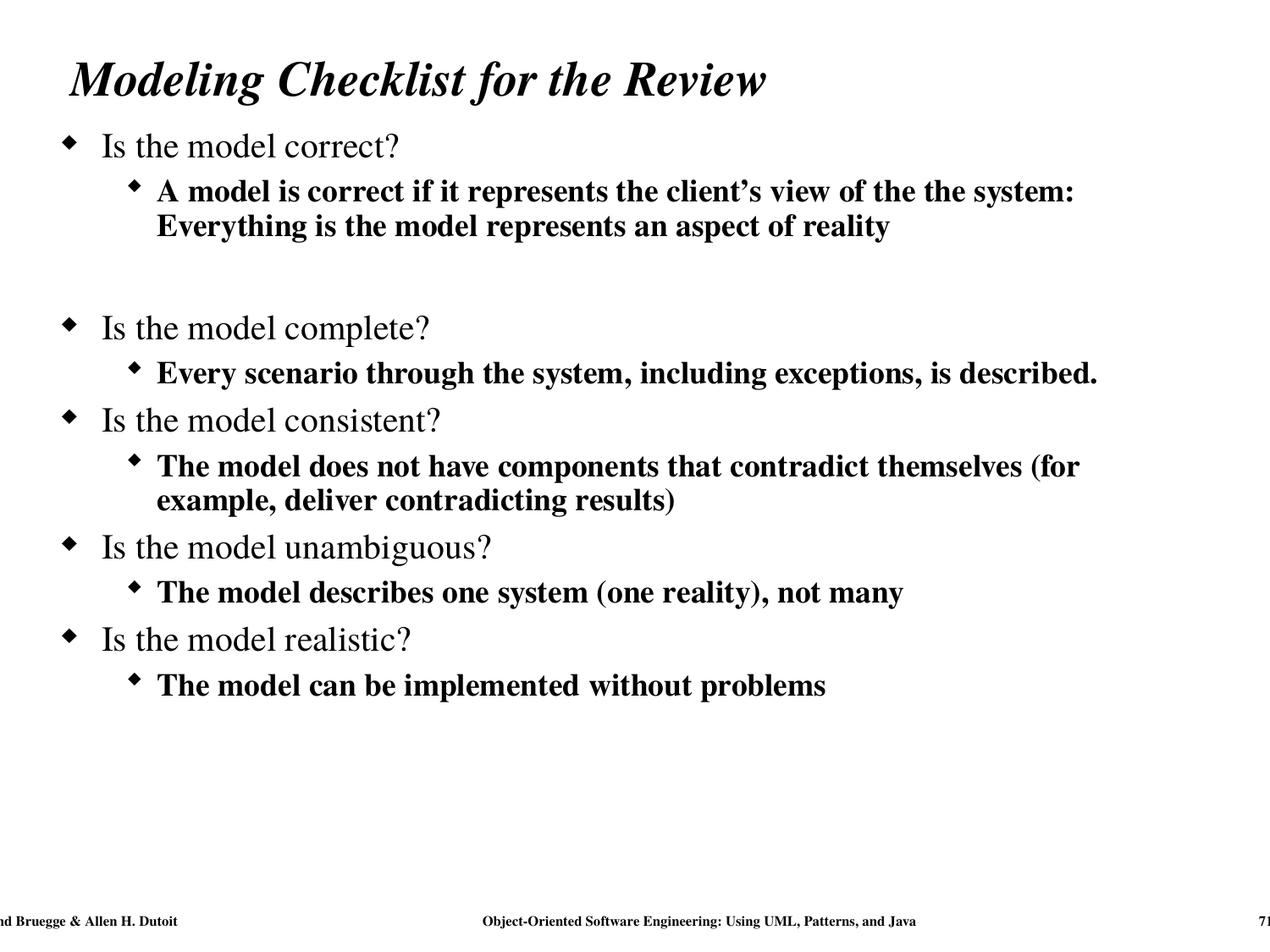

# Modeling Checklist for the Review
Is the model correct?
A model is correct if it represents the client’s view of the the system: Everything is the model represents an aspect of reality

Is the model complete?
Every scenario through the system, including exceptions, is described.
Is the model consistent?
The model does not have components that contradict themselves (for example, deliver contradicting results)
Is the model unambiguous?
The model describes one system (one reality), not many
Is the model realistic?
The model can be implemented without problems